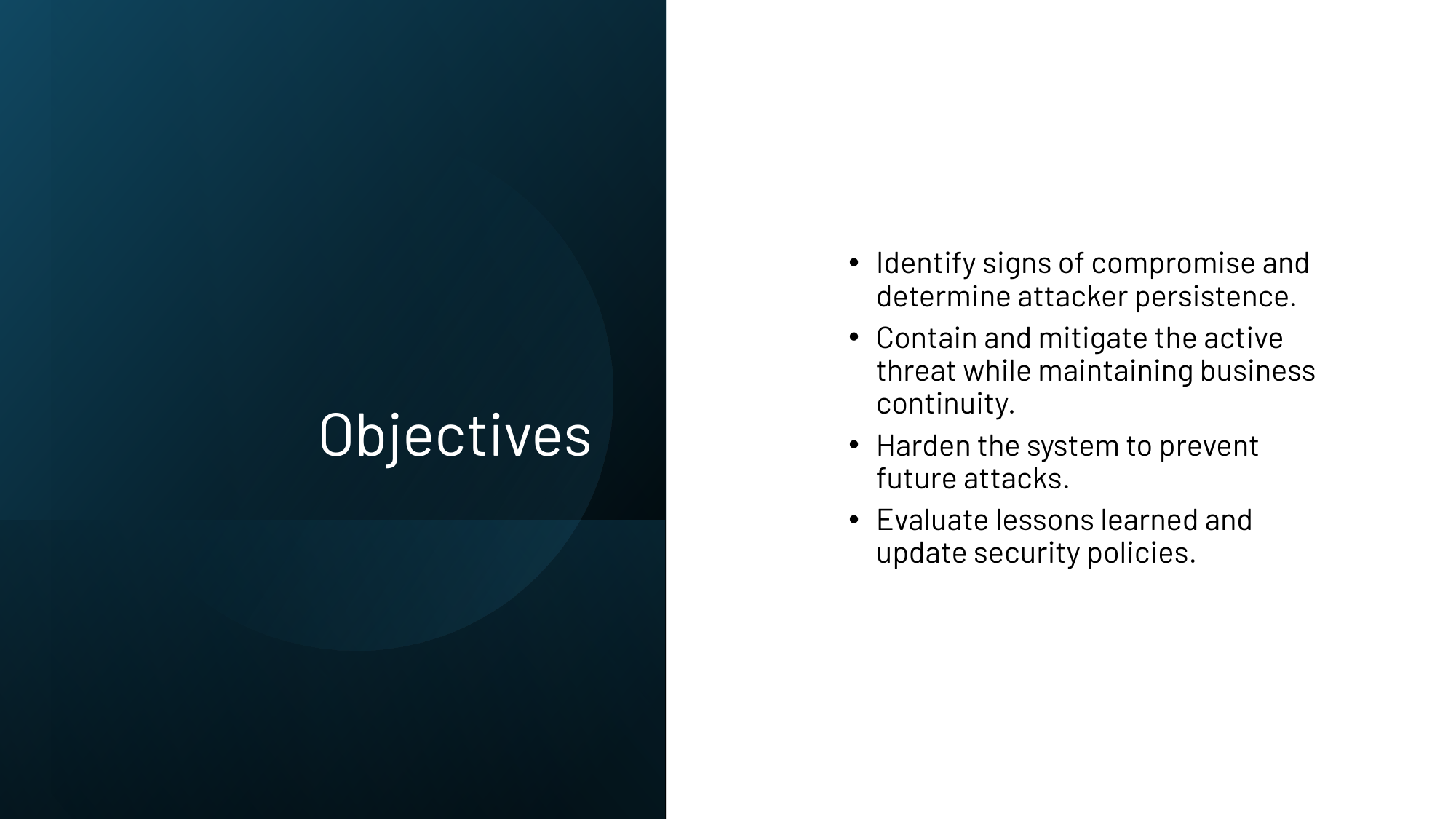

# Objectives

Identify signs of compromise and determine attacker persistence.
Contain and mitigate the active threat while maintaining business continuity.
Harden the system to prevent future attacks.
Evaluate lessons learned and update security policies.